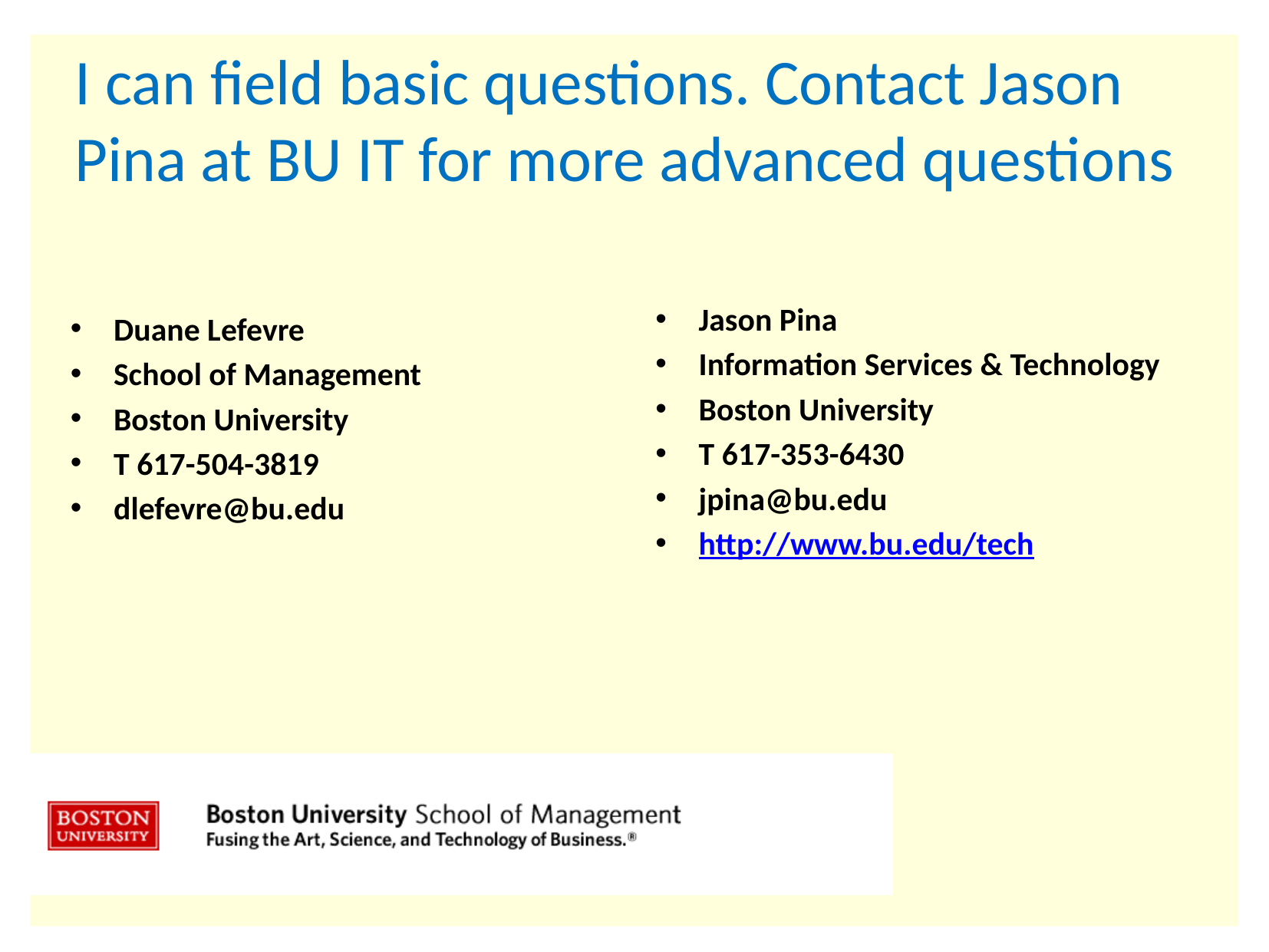

# I can field basic questions. Contact Jason Pina at BU IT for more advanced questions
Jason Pina
Information Services & Technology
Boston University
T 617-353-6430
jpina@bu.edu
http://www.bu.edu/tech

Duane Lefevre
School of Management
Boston University
T 617-504-3819
dlefevre@bu.edu